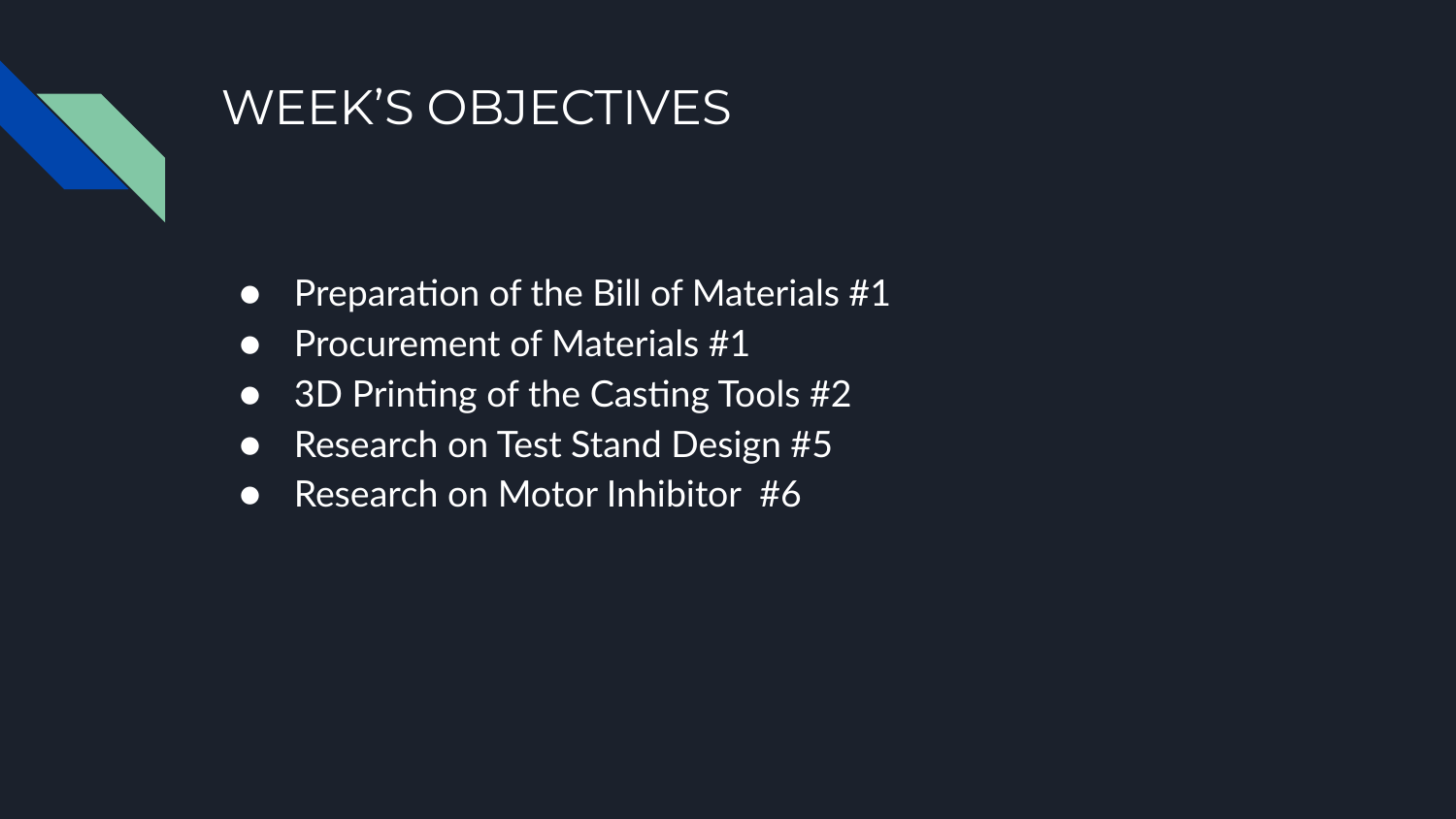

# WEEK’S OBJECTIVES
Preparation of the Bill of Materials #1
Procurement of Materials #1
3D Printing of the Casting Tools #2
Research on Test Stand Design #5
Research on Motor Inhibitor  #6